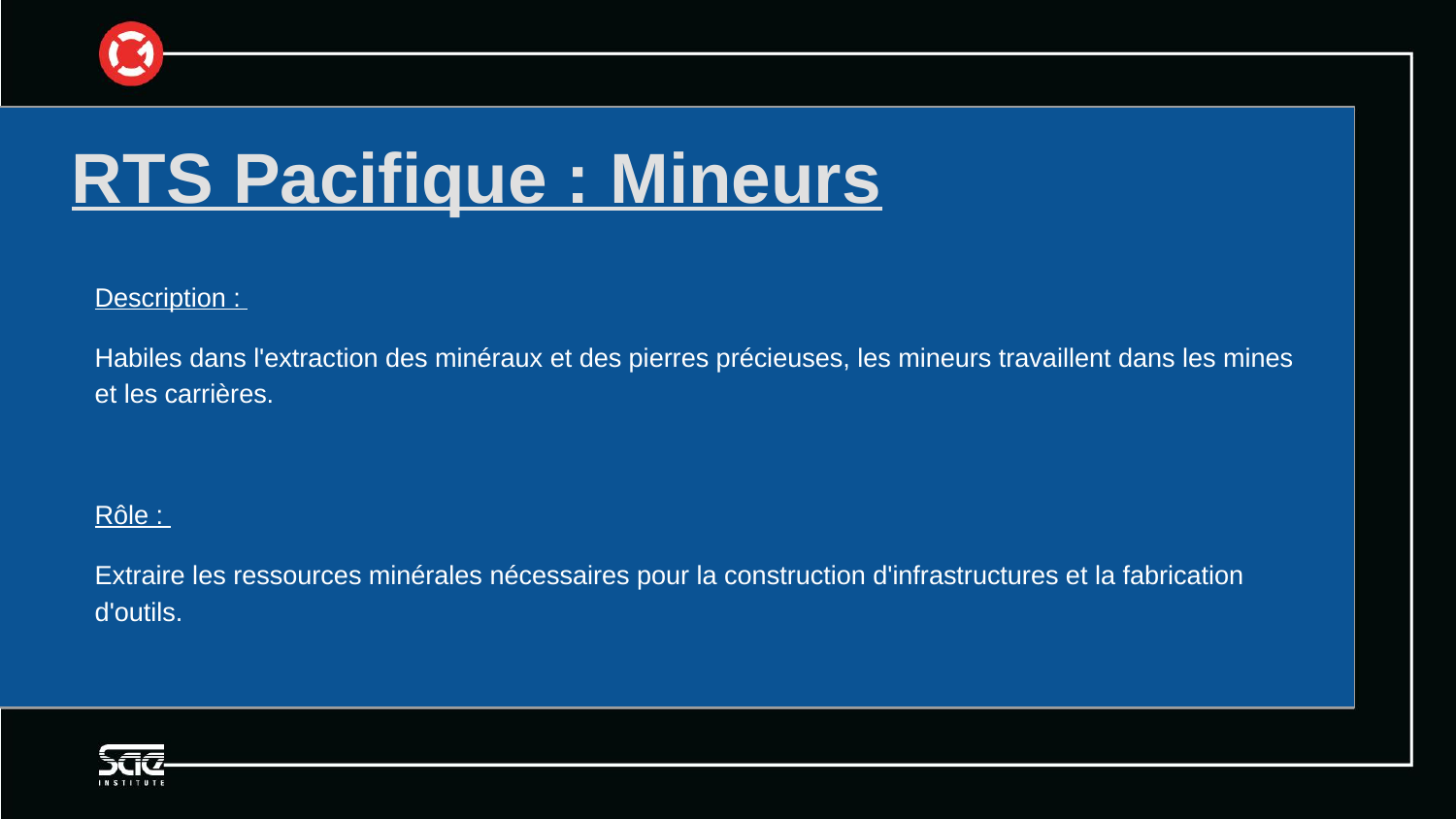

RTS Pacifique : Mineurs
Description :
Habiles dans l'extraction des minéraux et des pierres précieuses, les mineurs travaillent dans les mines et les carrières.

Rôle :
Extraire les ressources minérales nécessaires pour la construction d'infrastructures et la fabrication d'outils.